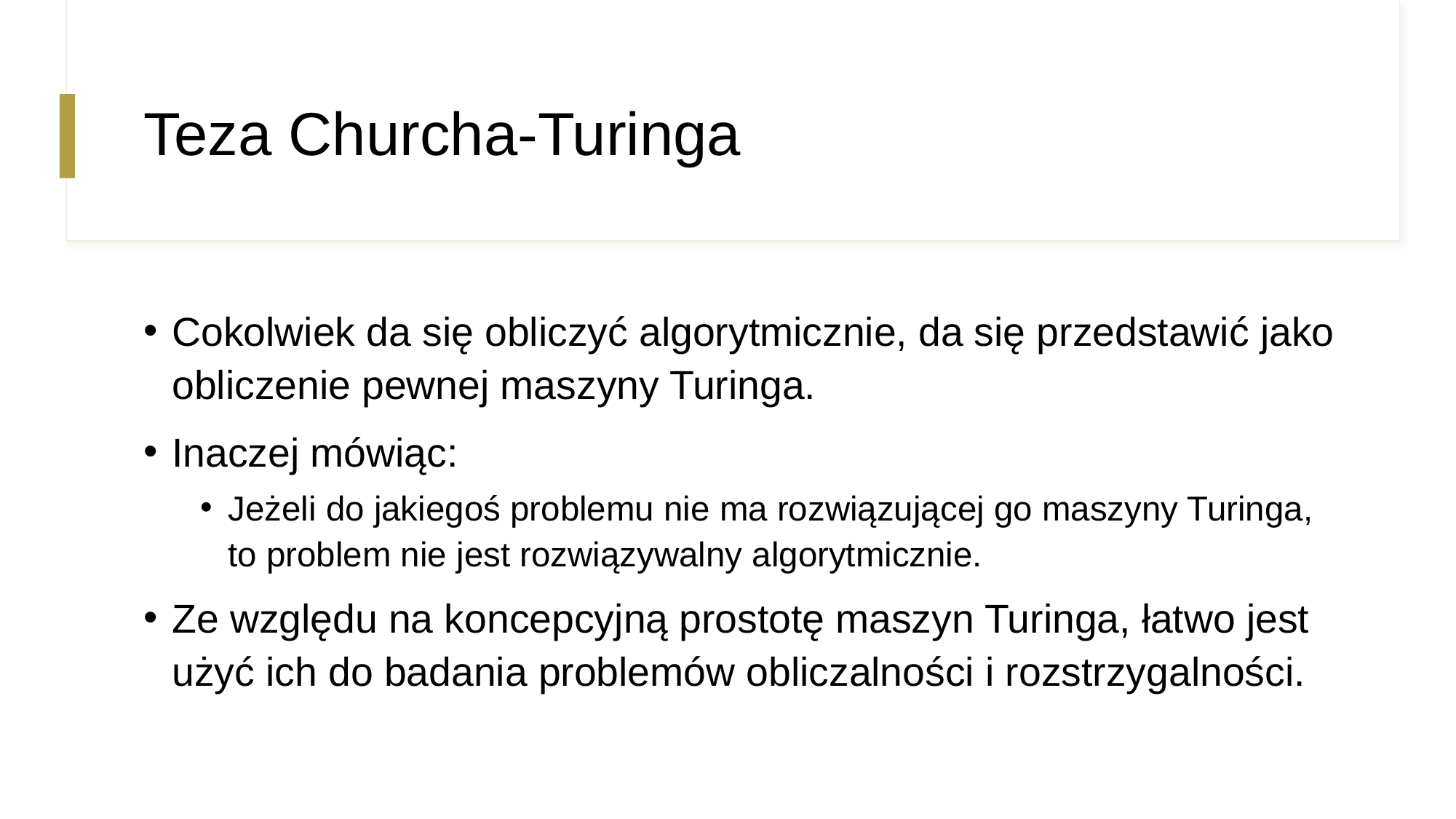

# Teza Churcha-Turinga
Cokolwiek da się obliczyć algorytmicznie, da się przedstawić jako obliczenie pewnej maszyny Turinga.
Inaczej mówiąc:
Jeżeli do jakiegoś problemu nie ma rozwiązującej go maszyny Turinga, to problem nie jest rozwiązywalny algorytmicznie.
Ze względu na koncepcyjną prostotę maszyn Turinga, łatwo jest użyć ich do badania problemów obliczalności i rozstrzygalności.